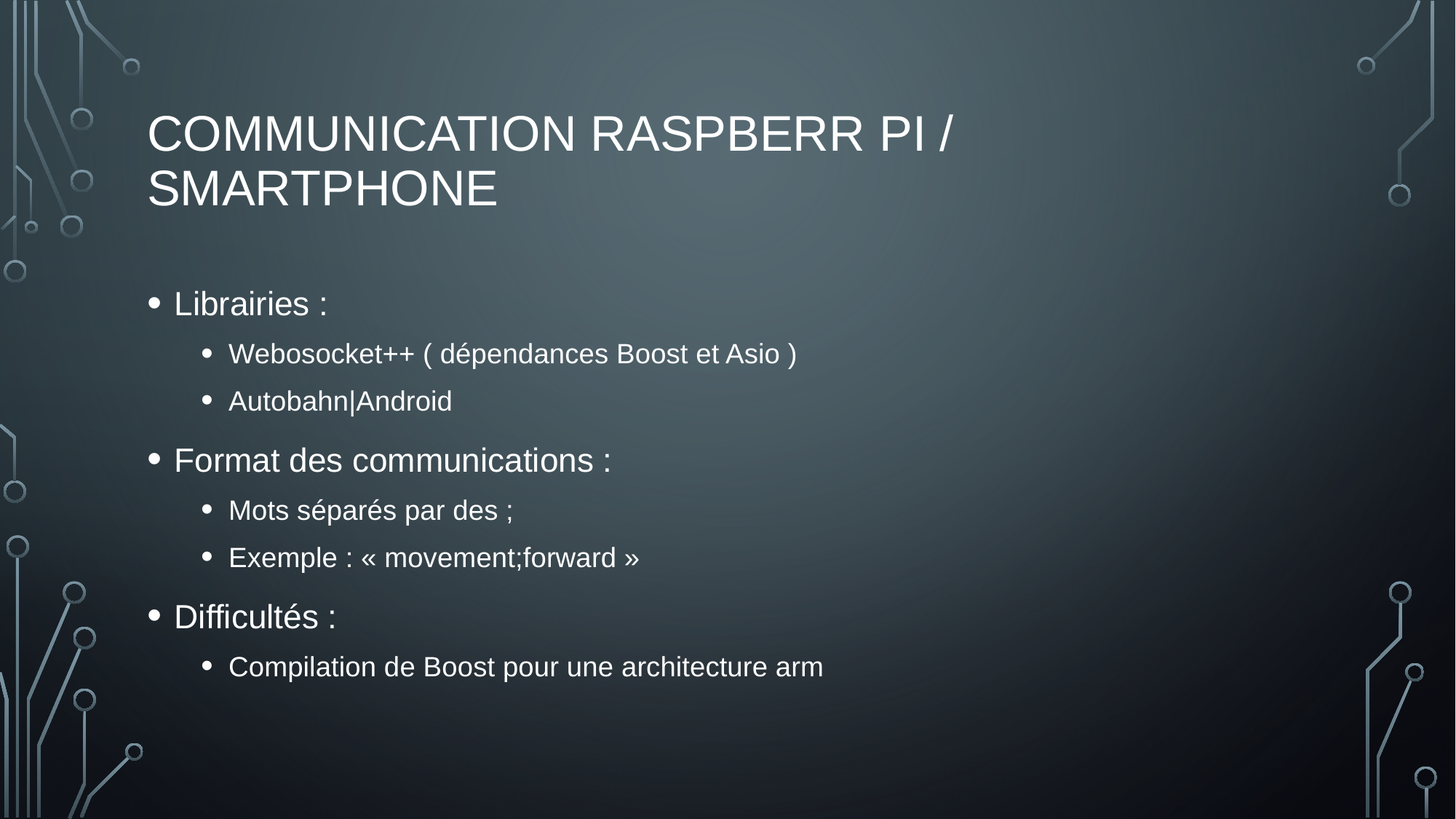

# Communication raspberr pi / smartphone
Librairies :
Webosocket++ ( dépendances Boost et Asio )
Autobahn|Android
Format des communications :
Mots séparés par des ;
Exemple : « movement;forward »
Difficultés :
Compilation de Boost pour une architecture arm